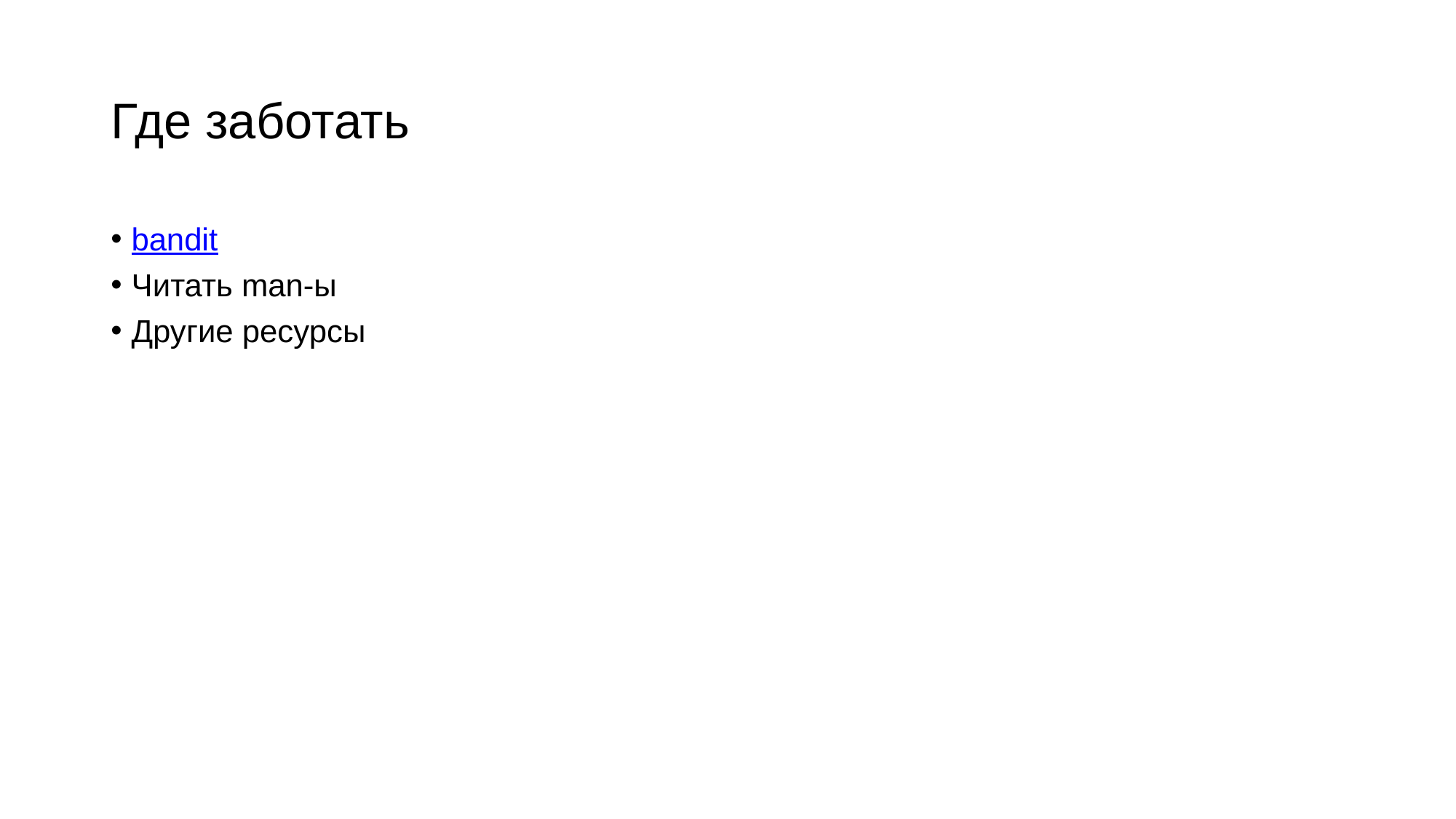

# Где заботать
bandit
Читать man-ы
Другие ресурсы